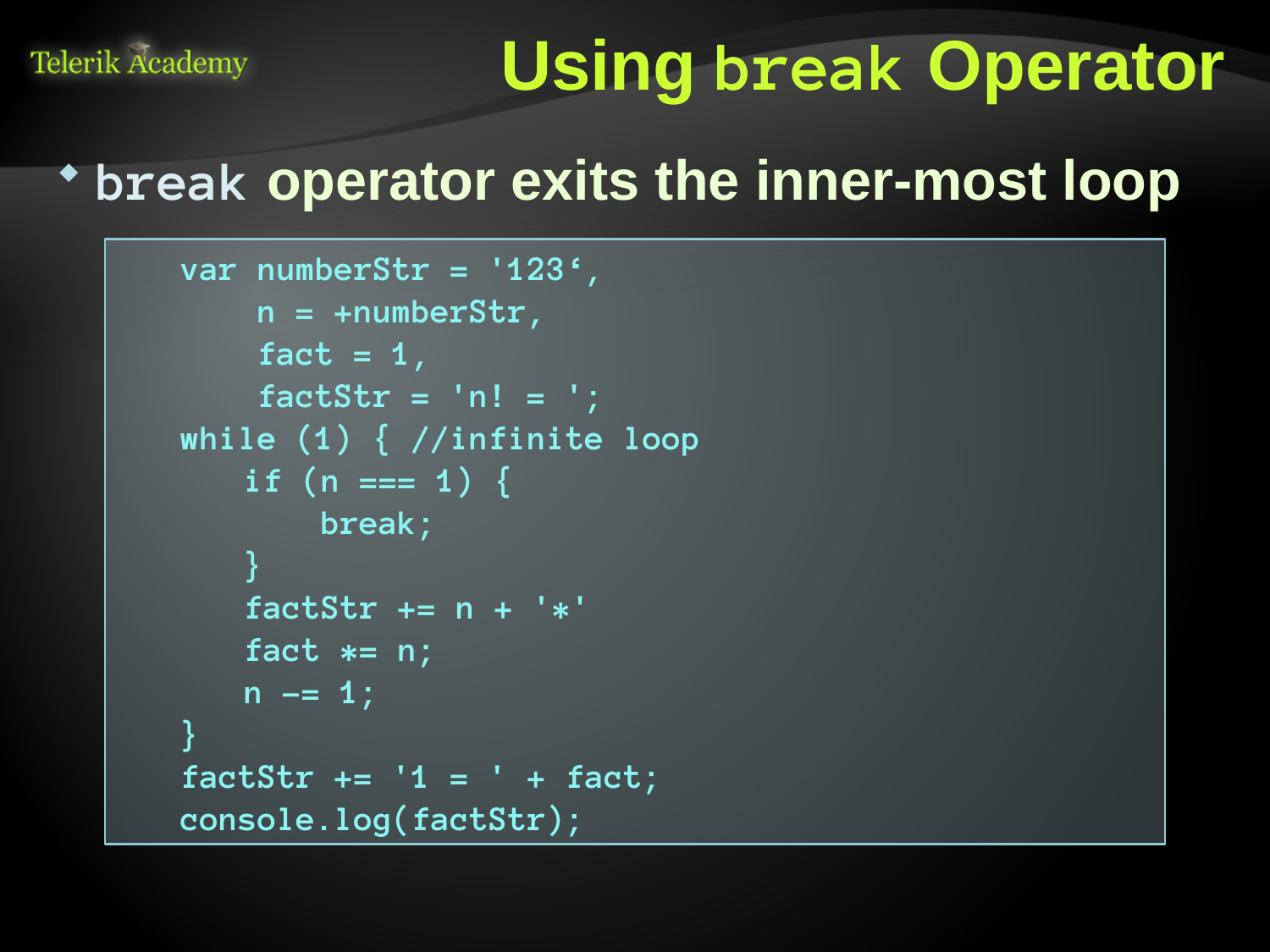

# Using break Operator
break operator exits the inner-most loop
var numberStr = '123‘,
    n = +numberStr,
    fact = 1,
    factStr = 'n! = ';
while (1) { //infinite loop
if (n === 1) {
    break;
}
factStr += n + '*'
fact *= n;
n -= 1;
}
factStr += '1 = ' + fact;
console.log(factStr);